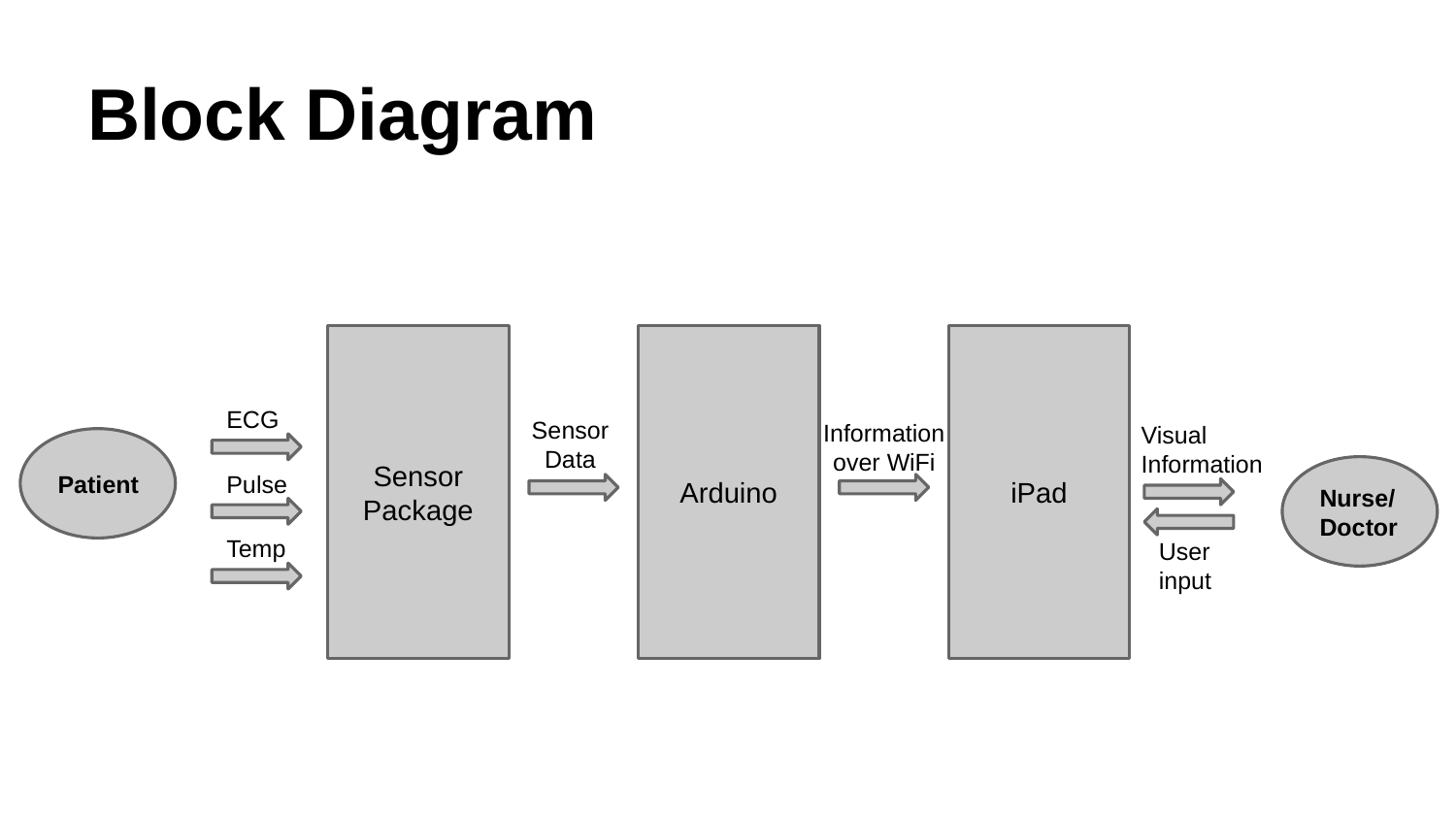

# Block Diagram
Arduino
iPad
Sensor Package
ECG
Sensor Data
Information over WiFi
Visual
Information

Patient
Pulse

Nurse/
Doctor

Temp
User input